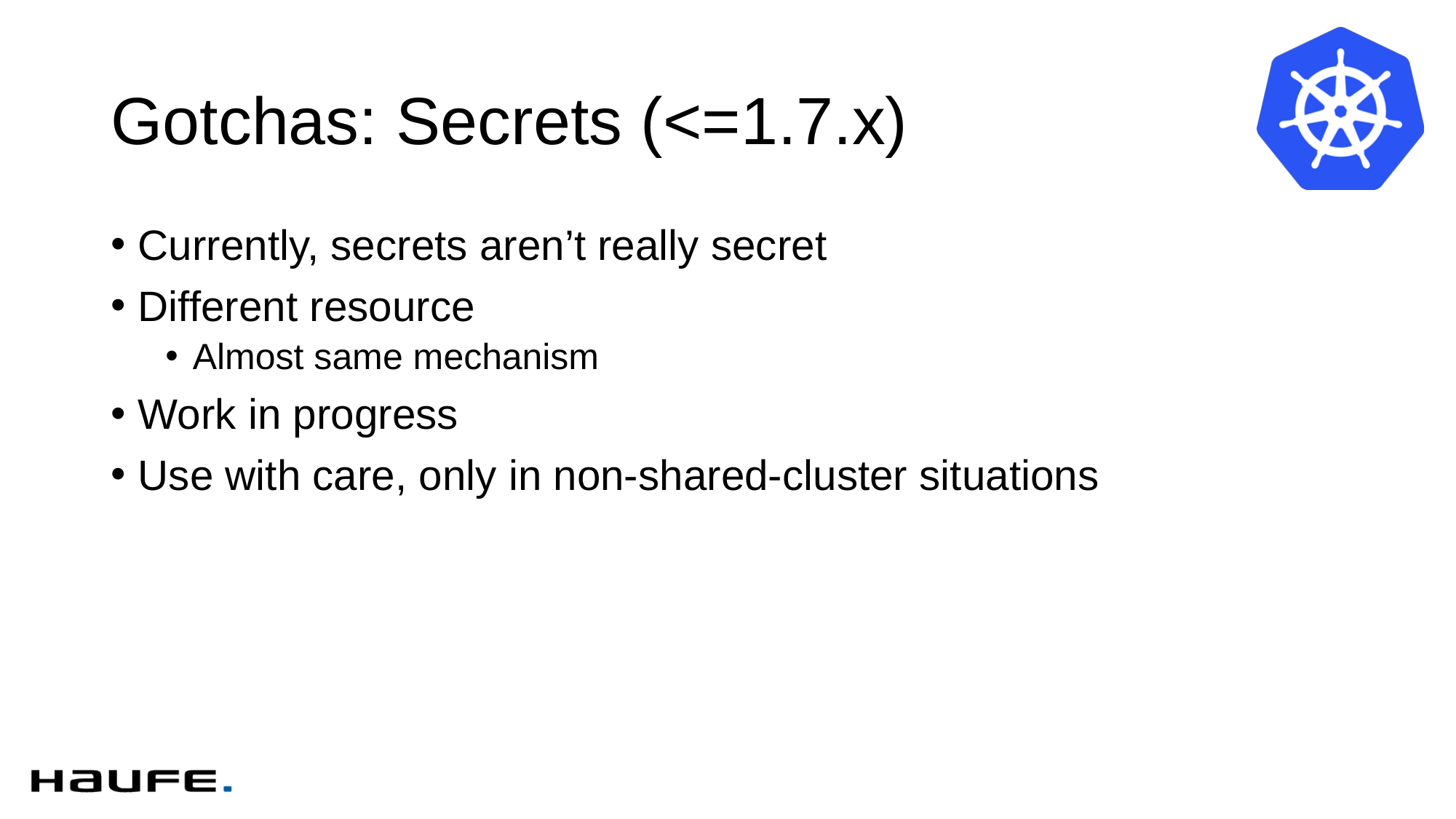

# Gotchas: Secrets (<=1.7.x)
Currently, secrets aren’t really secret
Different resource
Almost same mechanism
Work in progress
Use with care, only in non-shared-cluster situations